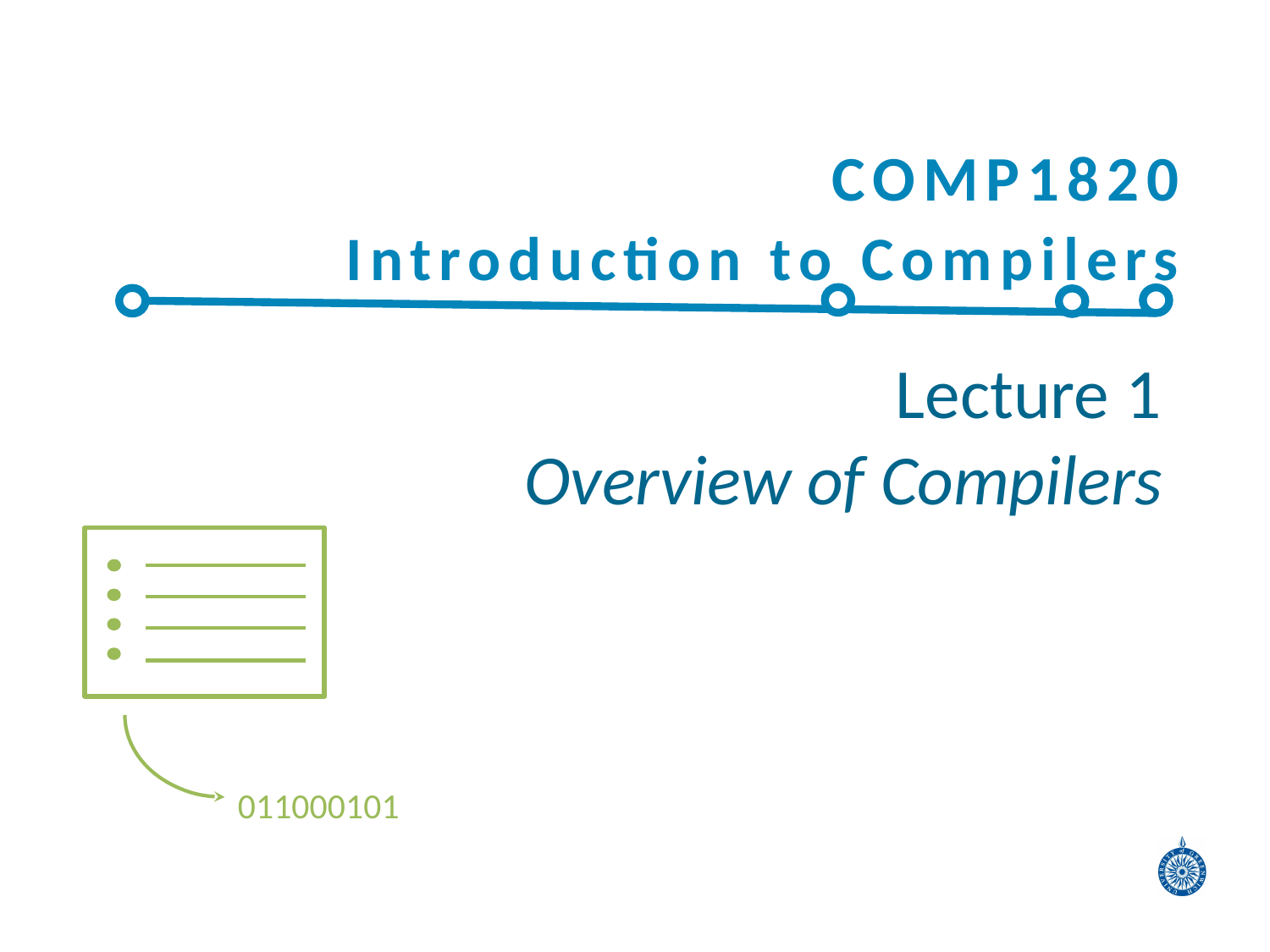

# COMP1820
Introduction to Compilers
Lecture 1
Overview of Compilers

011000101